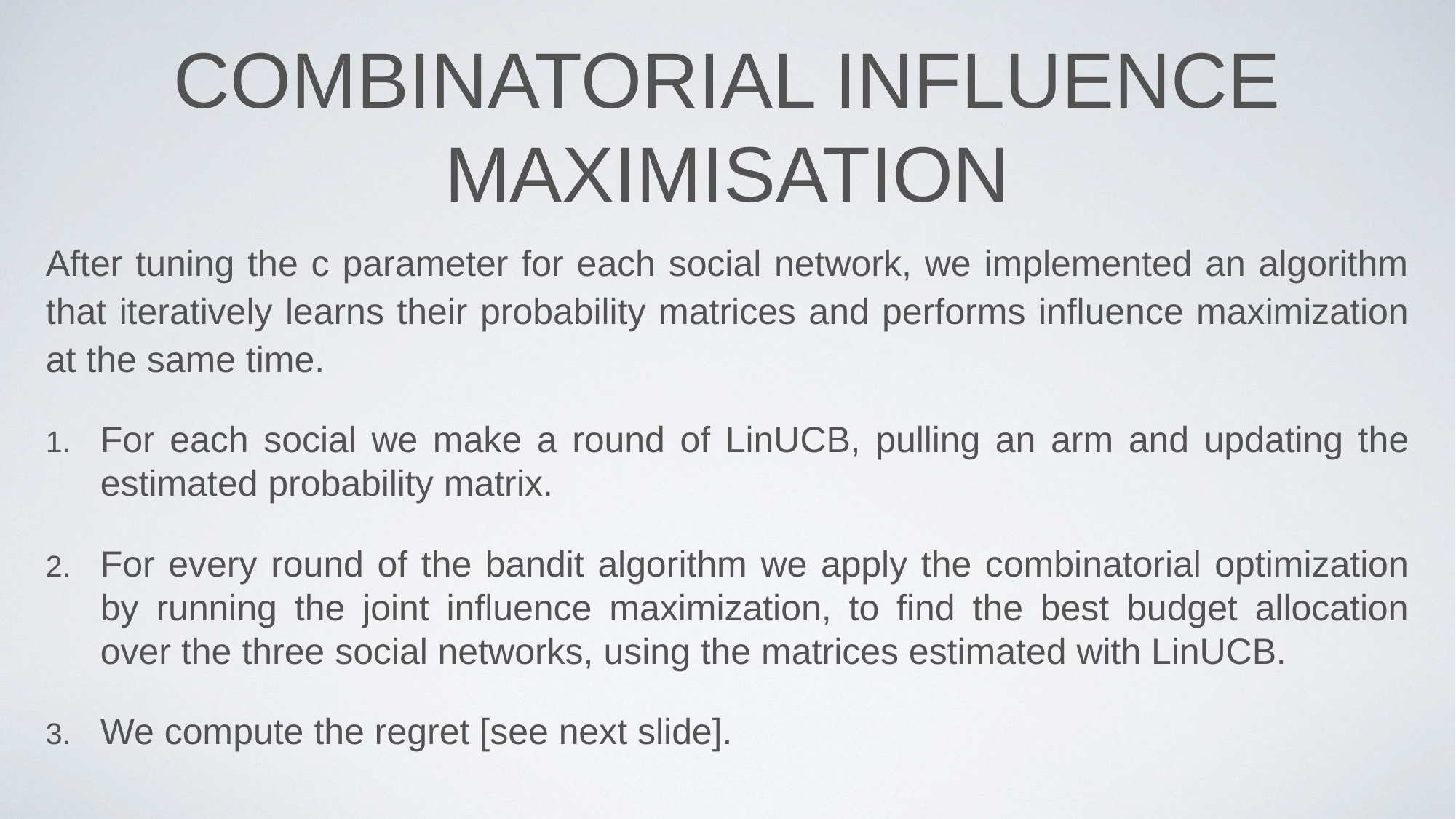

# COMBINATORIAL INFLUENCE MAXIMISATION
After tuning the c parameter for each social network, we implemented an algorithm that iteratively learns their probability matrices and performs influence maximization at the same time.
For each social we make a round of LinUCB, pulling an arm and updating the estimated probability matrix.
For every round of the bandit algorithm we apply the combinatorial optimization by running the joint influence maximization, to find the best budget allocation over the three social networks, using the matrices estimated with LinUCB.
We compute the regret [see next slide].